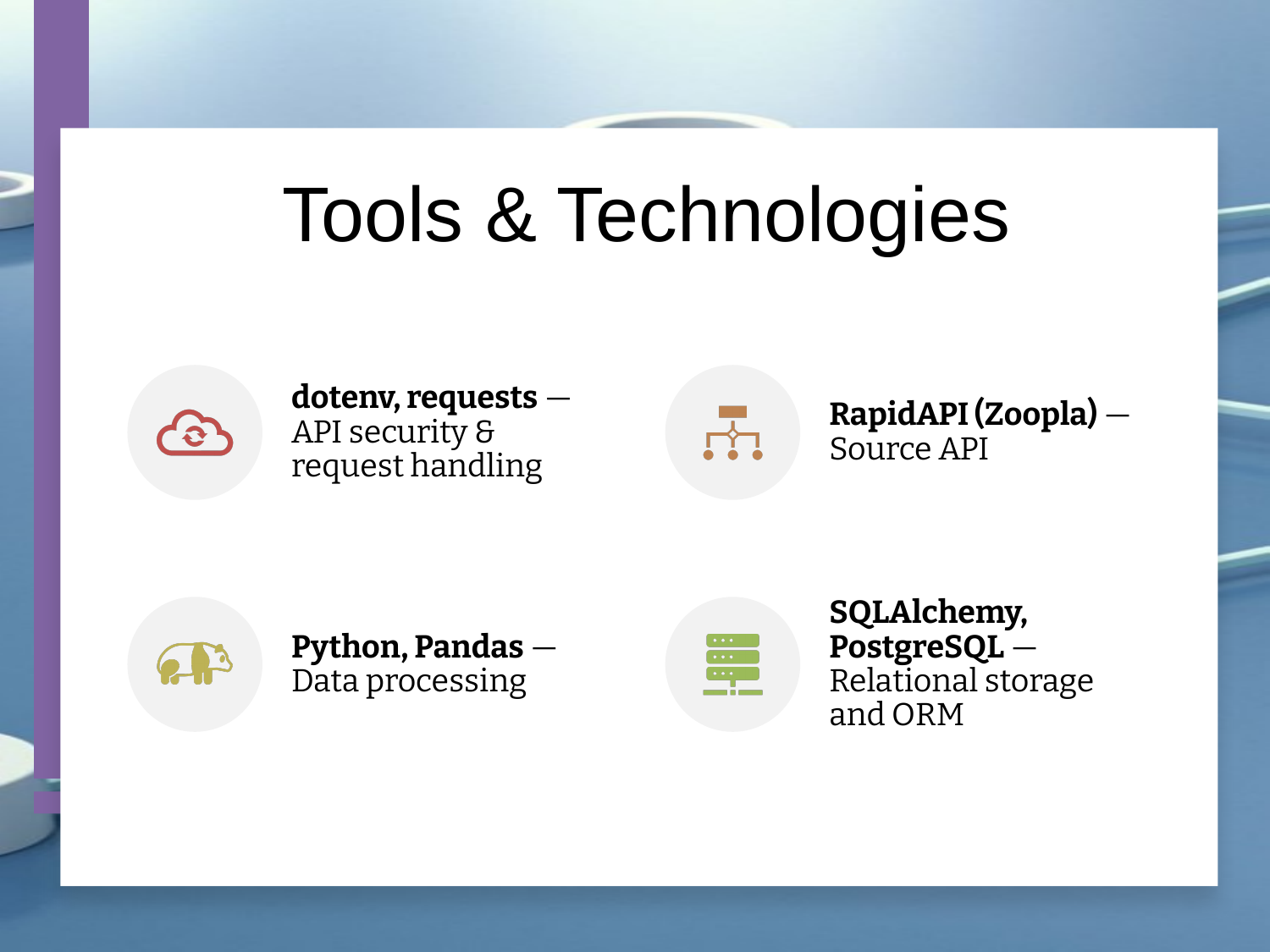

# Tools & Technologies
dotenv, requests — API security & request handling
RapidAPI (Zoopla) — Source API
Python, Pandas — Data processing
SQLAlchemy, PostgreSQL — Relational storage and ORM